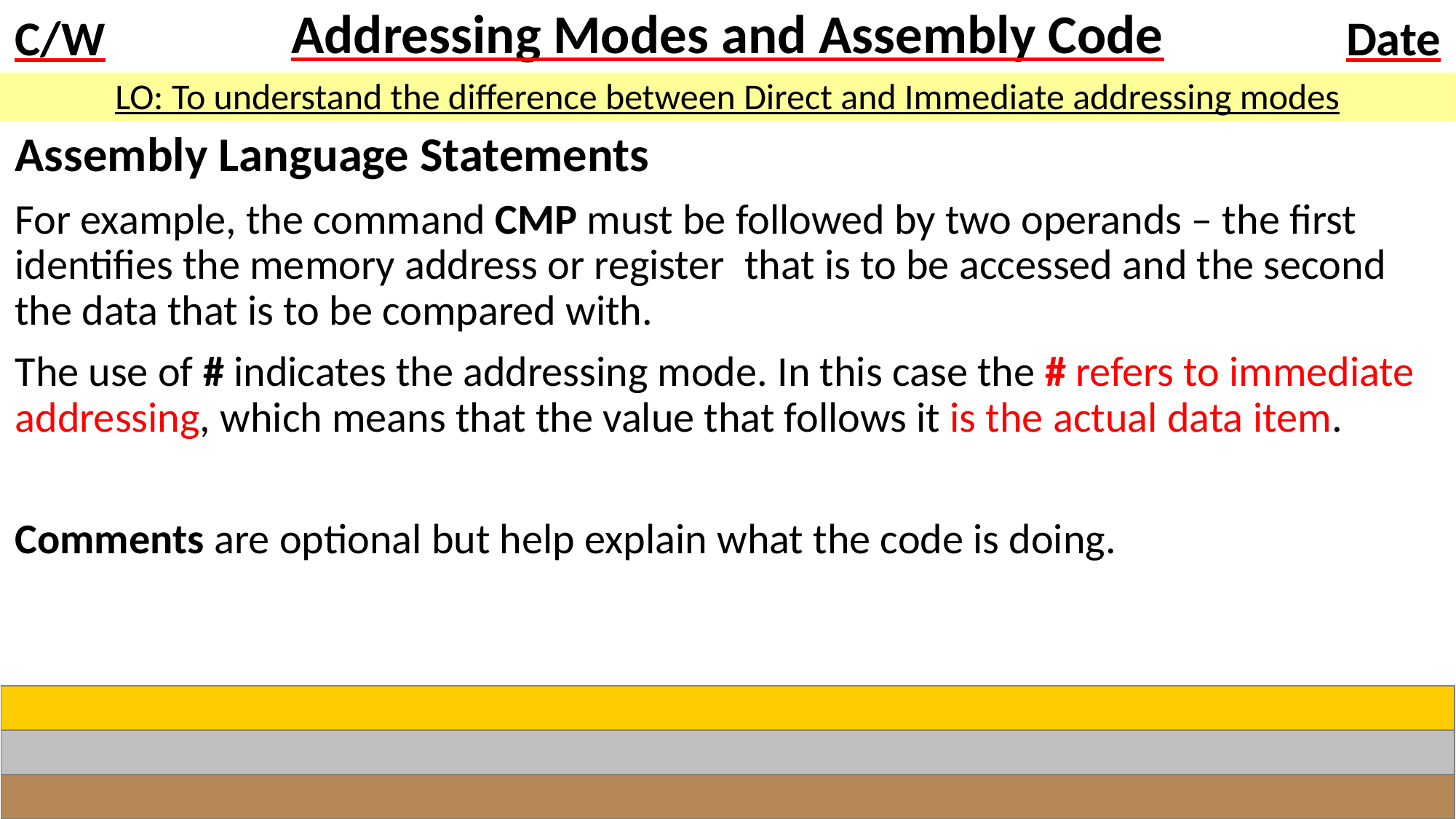

# Addressing Modes and Assembly Code
LO: To understand the difference between Direct and Immediate addressing modes
Assembly Language Statements
For example, the command CMP must be followed by two operands – the first identifies the memory address or register  that is to be accessed and the second the data that is to be compared with.
The use of # indicates the addressing mode. In this case the # refers to immediate addressing, which means that the value that follows it is the actual data item.

Comments are optional but help explain what the code is doing.